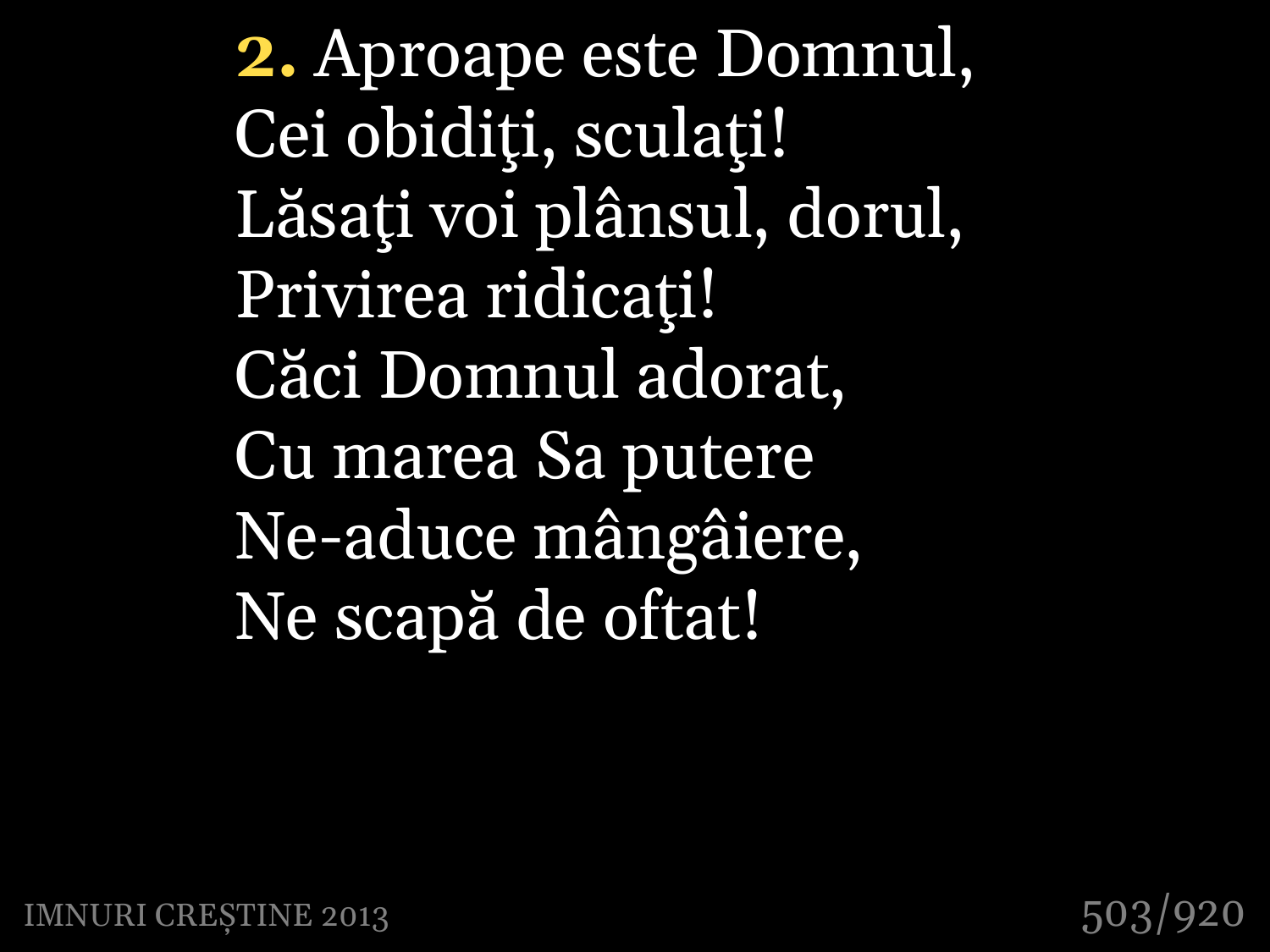

2. Aproape este Domnul,
Cei obidiţi, sculaţi!
Lăsaţi voi plânsul, dorul,
Privirea ridicaţi!
Căci Domnul adorat,
Cu marea Sa putere
Ne-aduce mângâiere,
Ne scapă de oftat!
503/920
IMNURI CREȘTINE 2013